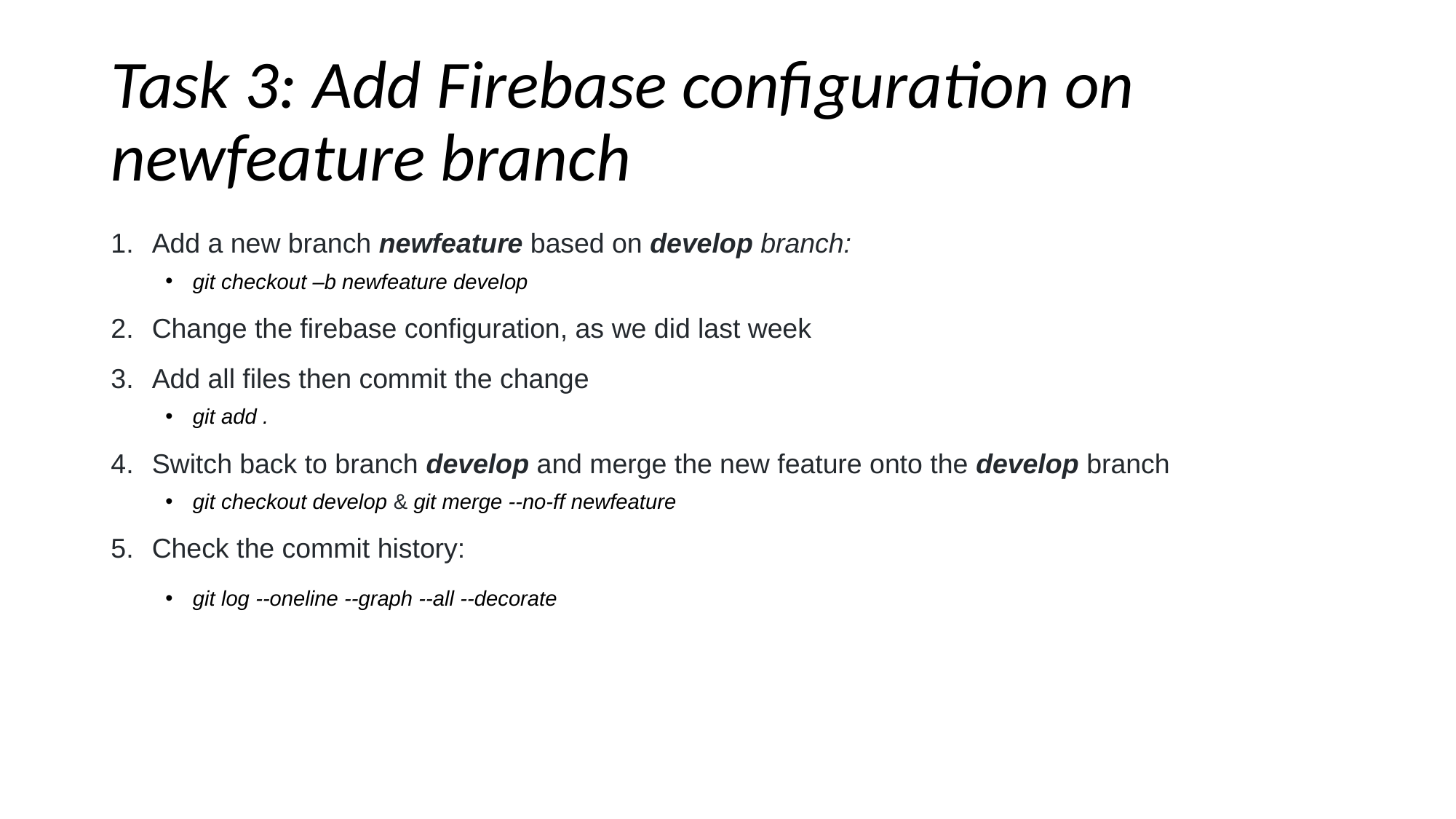

# Task 3: Add Firebase configuration on newfeature branch
Add a new branch newfeature based on develop branch:
git checkout –b newfeature develop
Change the firebase configuration, as we did last week
Add all files then commit the change
git add .
Switch back to branch develop and merge the new feature onto the develop branch
git checkout develop & git merge --no-ff newfeature
Check the commit history:
git log --oneline --graph --all --decorate